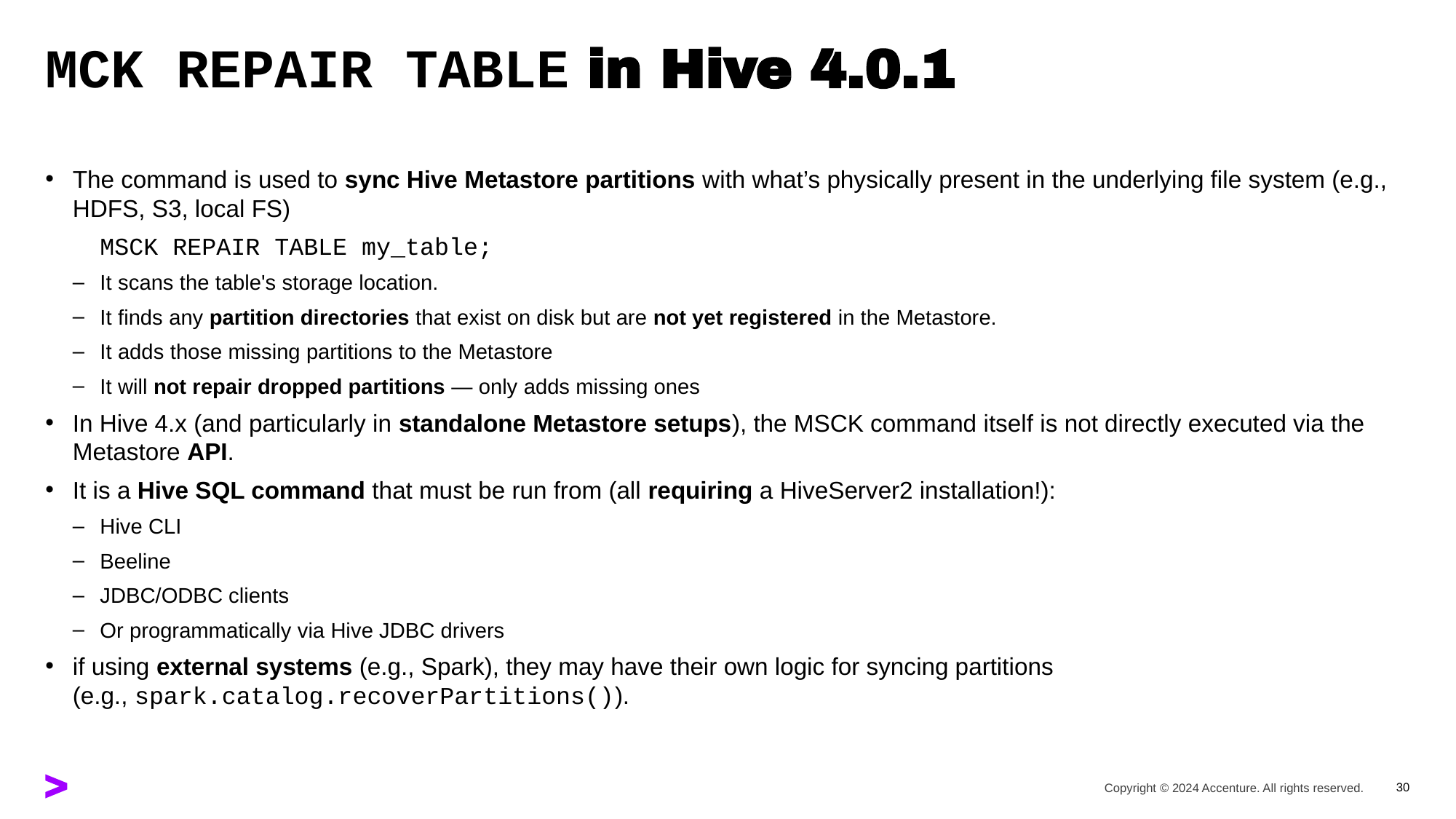

# MCK REPAIR TABLE in Hive 4.0.1
The command is used to sync Hive Metastore partitions with what’s physically present in the underlying file system (e.g., HDFS, S3, local FS)
MSCK REPAIR TABLE my_table;
It scans the table's storage location.
It finds any partition directories that exist on disk but are not yet registered in the Metastore.
It adds those missing partitions to the Metastore
It will not repair dropped partitions — only adds missing ones
In Hive 4.x (and particularly in standalone Metastore setups), the MSCK command itself is not directly executed via the Metastore API.
It is a Hive SQL command that must be run from (all requiring a HiveServer2 installation!):
Hive CLI
Beeline
JDBC/ODBC clients
Or programmatically via Hive JDBC drivers
if using external systems (e.g., Spark), they may have their own logic for syncing partitions (e.g., spark.catalog.recoverPartitions()).

30